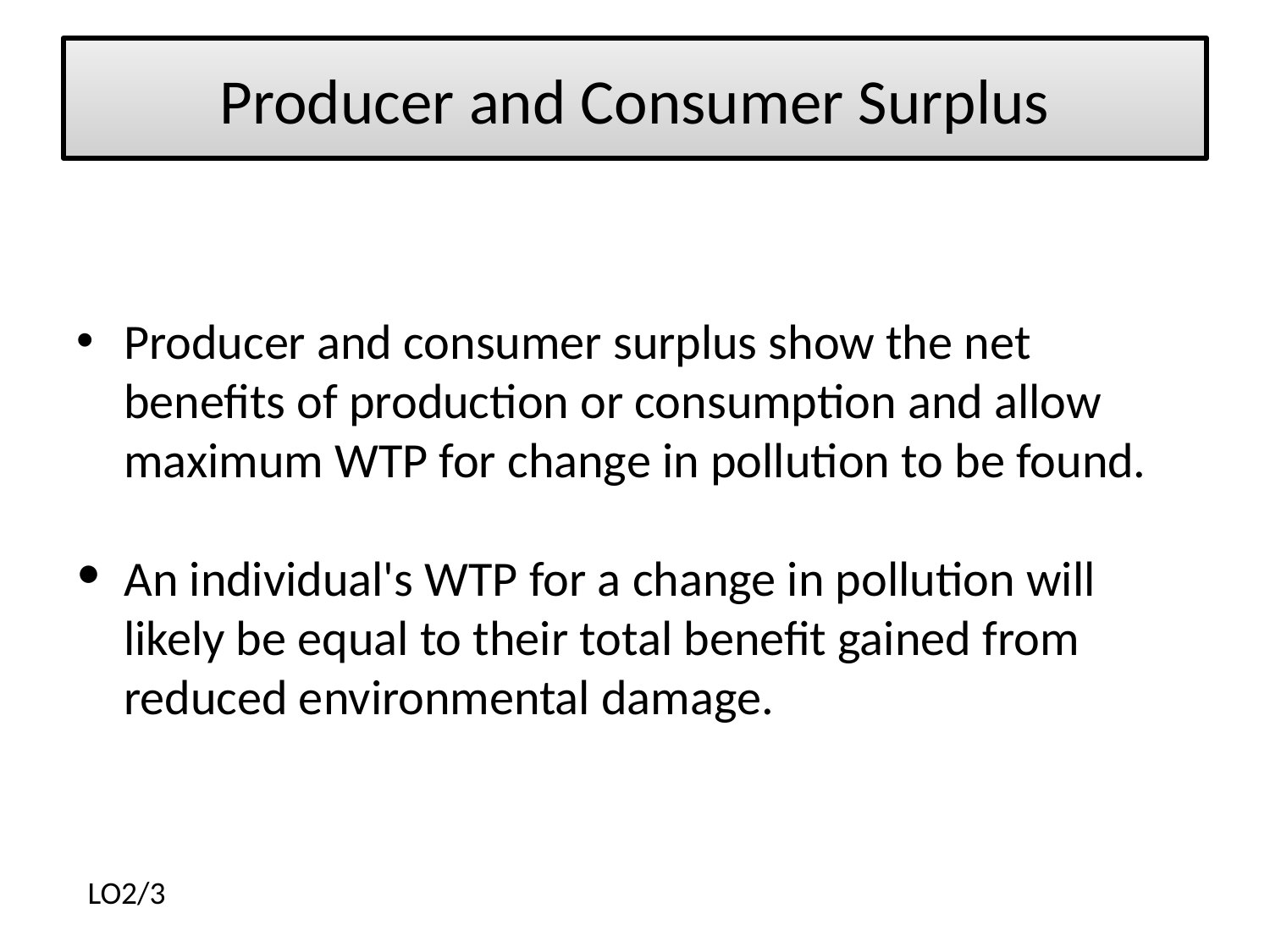

# Producer and Consumer Surplus
Producer and consumer surplus show the net benefits of production or consumption and allow maximum WTP for change in pollution to be found.

An individual's WTP for a change in pollution will likely be equal to their total benefit gained from reduced environmental damage.
LO2/3